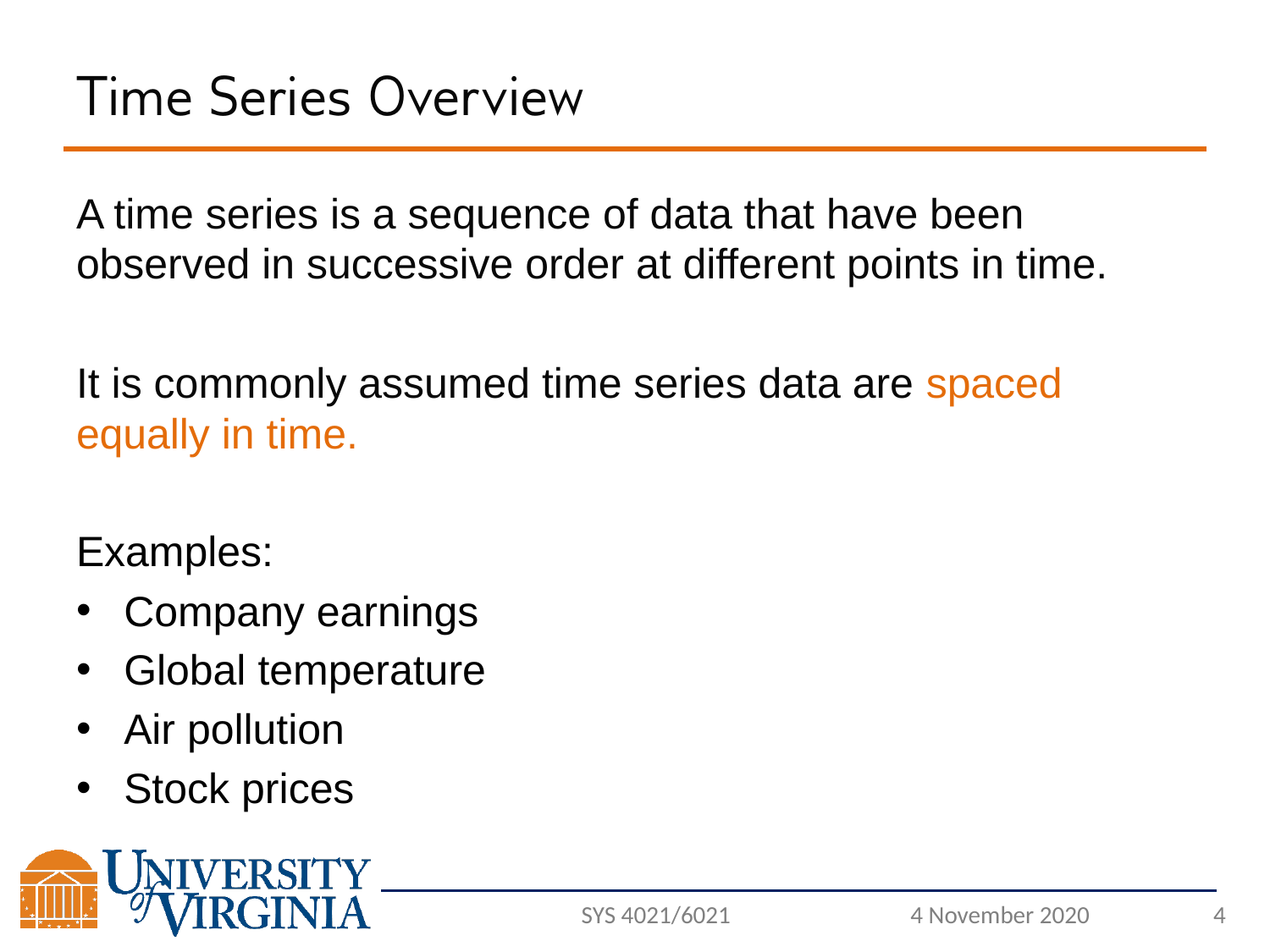

# Time Series Overview
A time series is a sequence of data that have been observed in successive order at different points in time.

It is commonly assumed time series data are spaced equally in time.

Examples:
Company earnings
Global temperature
Air pollution
Stock prices